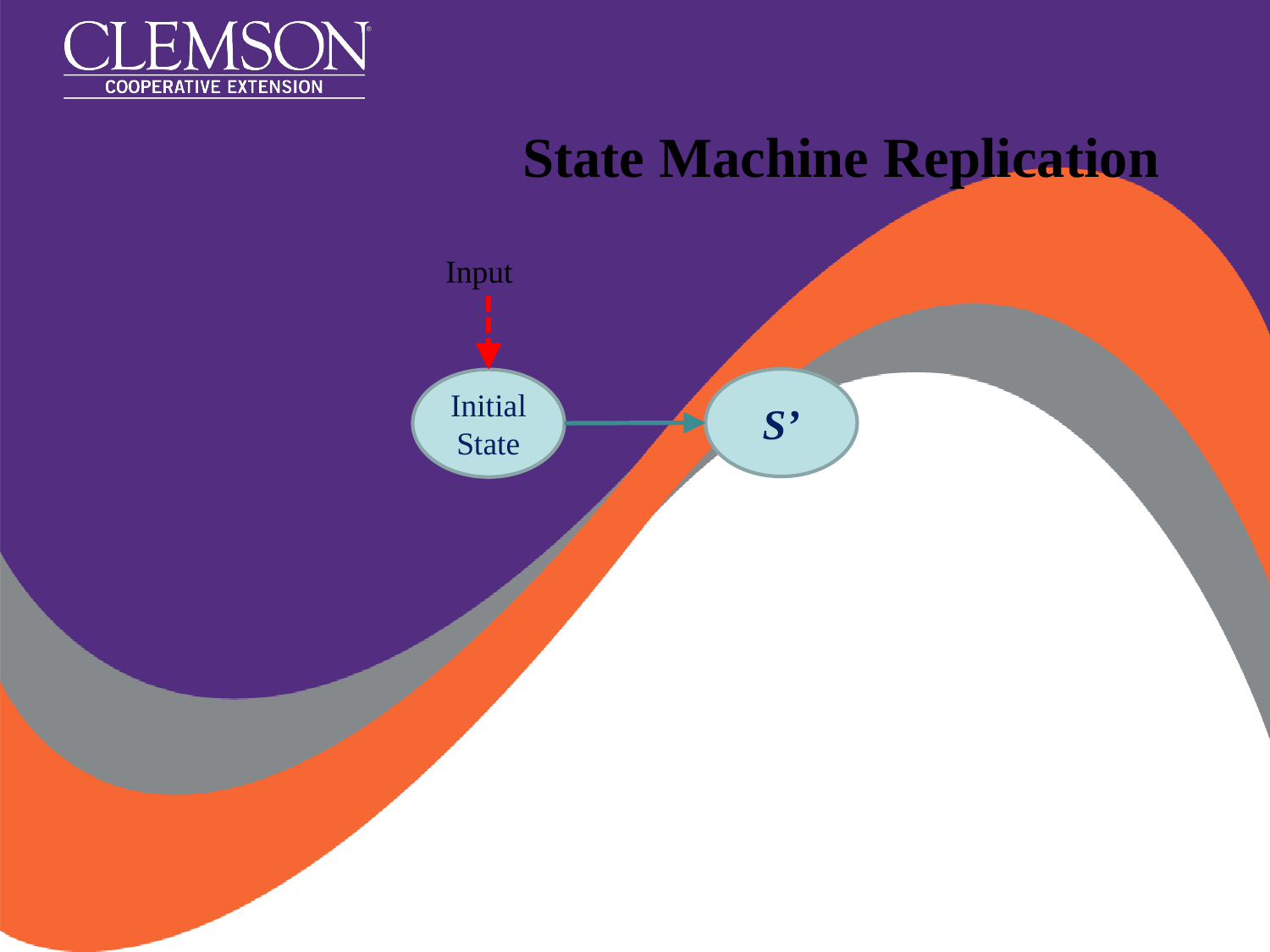

# State Machine Replication
Input
S’
Initial State